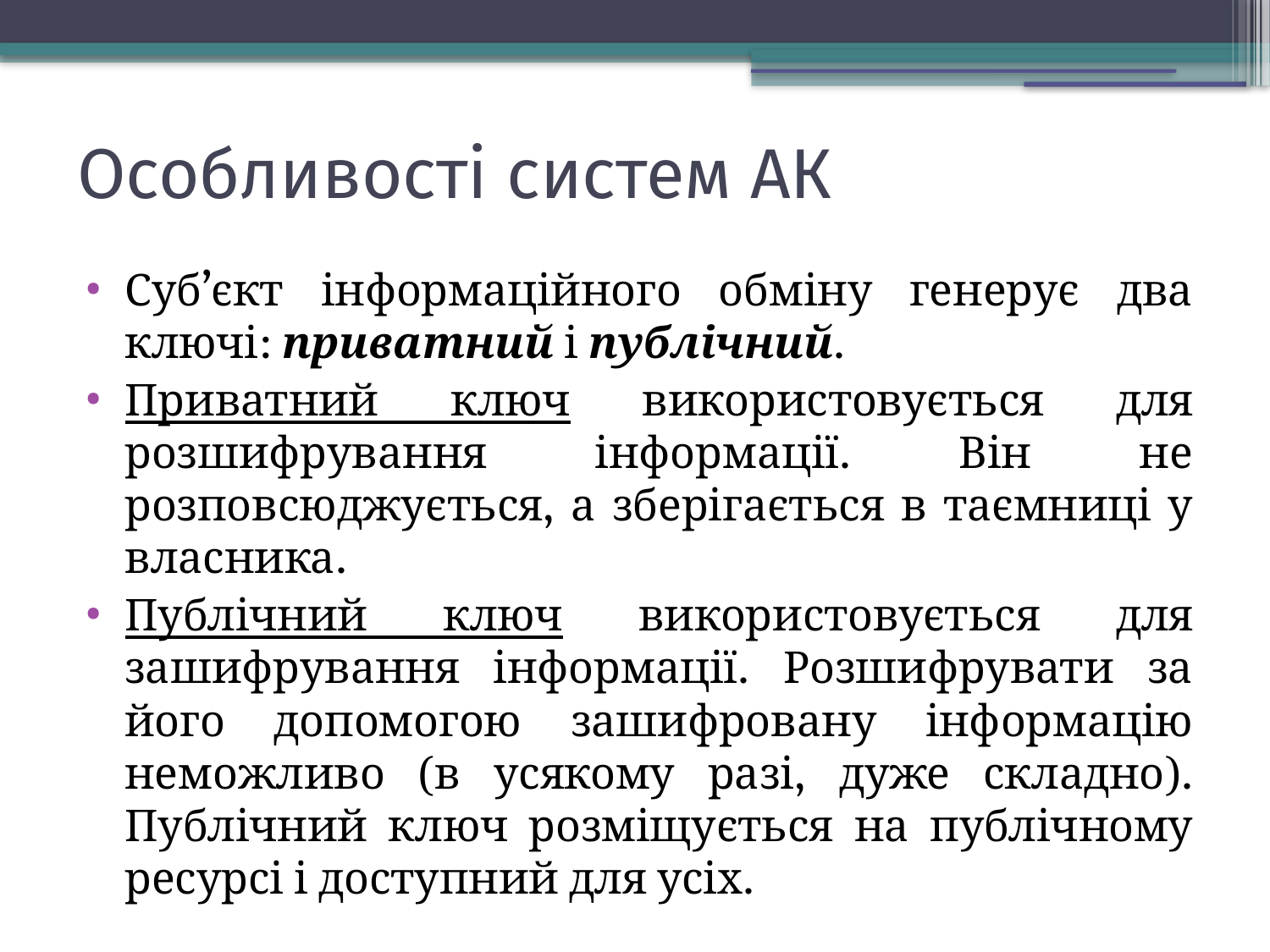

Особливості систем АК
Суб’єкт інформаційного обміну генерує два ключі: приватний і публічний.
Приватний ключ використовується для розшифрування інформації. Він не розповсюджується, а зберігається в таємниці у власника.
Публічний ключ використовується для зашифрування інформації. Розшифрувати за його допомогою зашифровану інформацію неможливо (в усякому разі, дуже складно). Публічний ключ розміщується на публічному ресурсі і доступний для усіх.